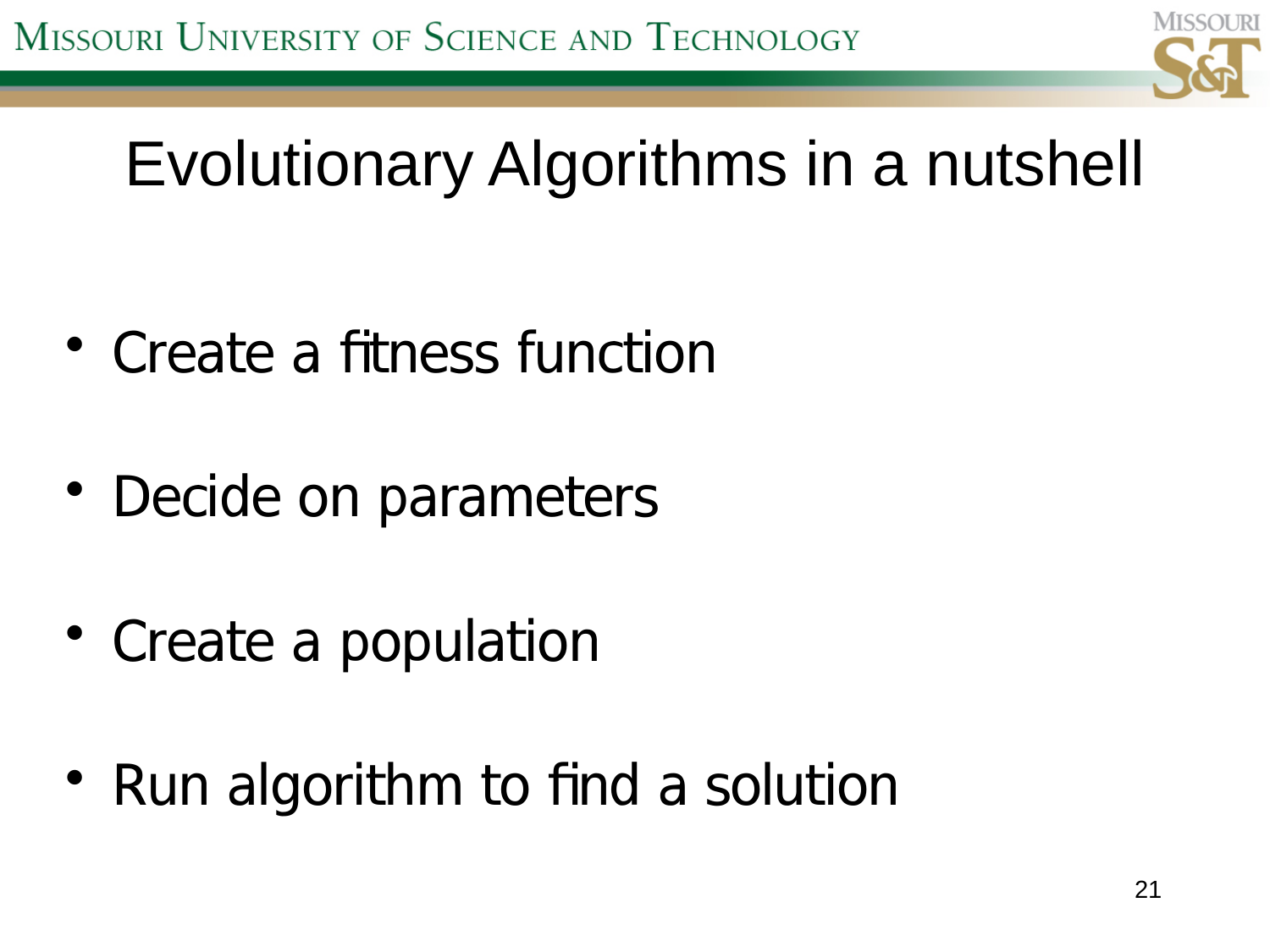

# Evolutionary Algorithms in a nutshell

Create a fitness function

Decide on parameters

Create a population

Run algorithm to find a solution

21